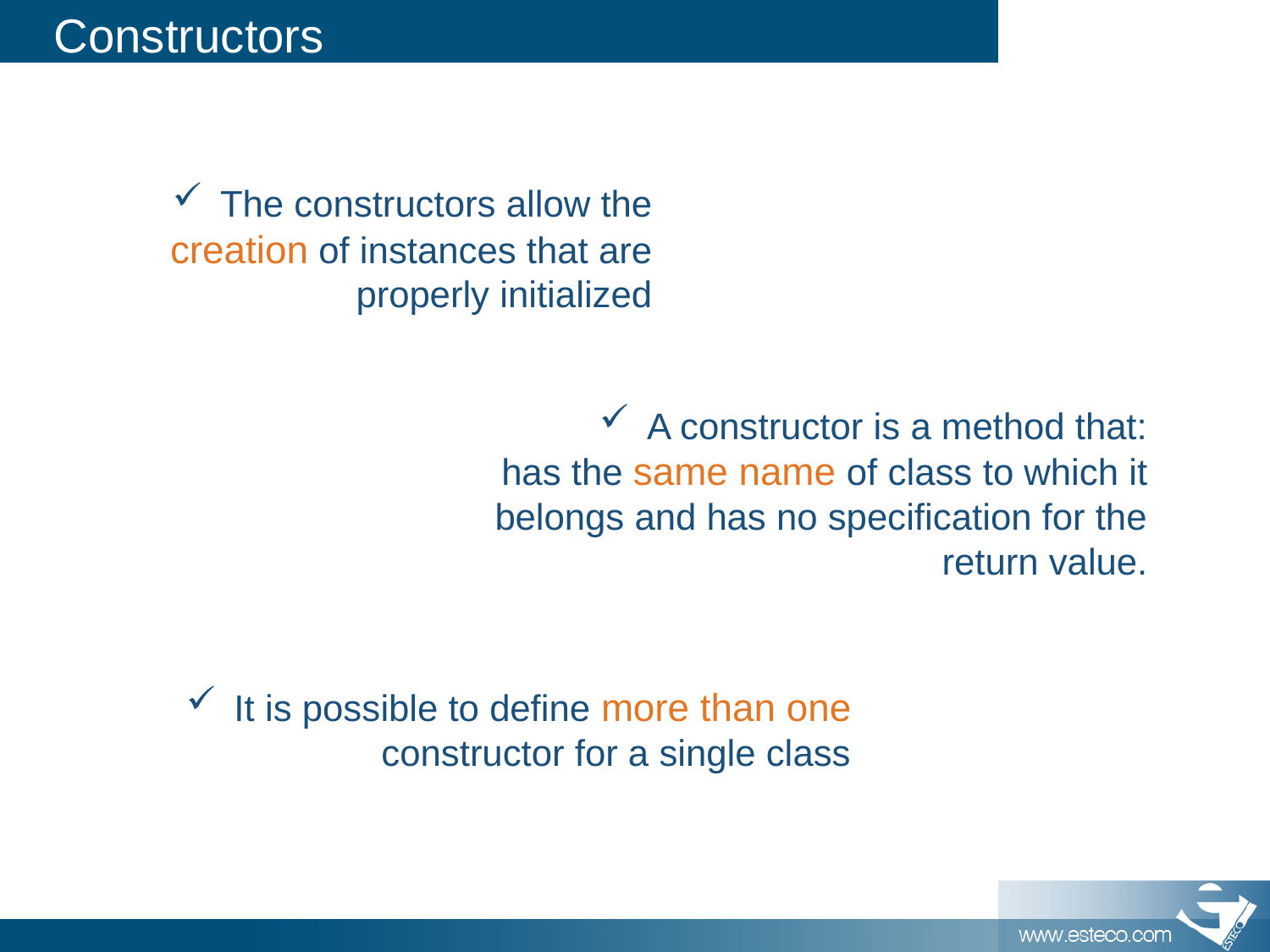

# Constructors
The constructors allow the creation of instances that are properly initialized
A constructor is a method that:
has the same name of class to which it belongs and has no specification for the return value.
It is possible to define more than one constructor for a single class